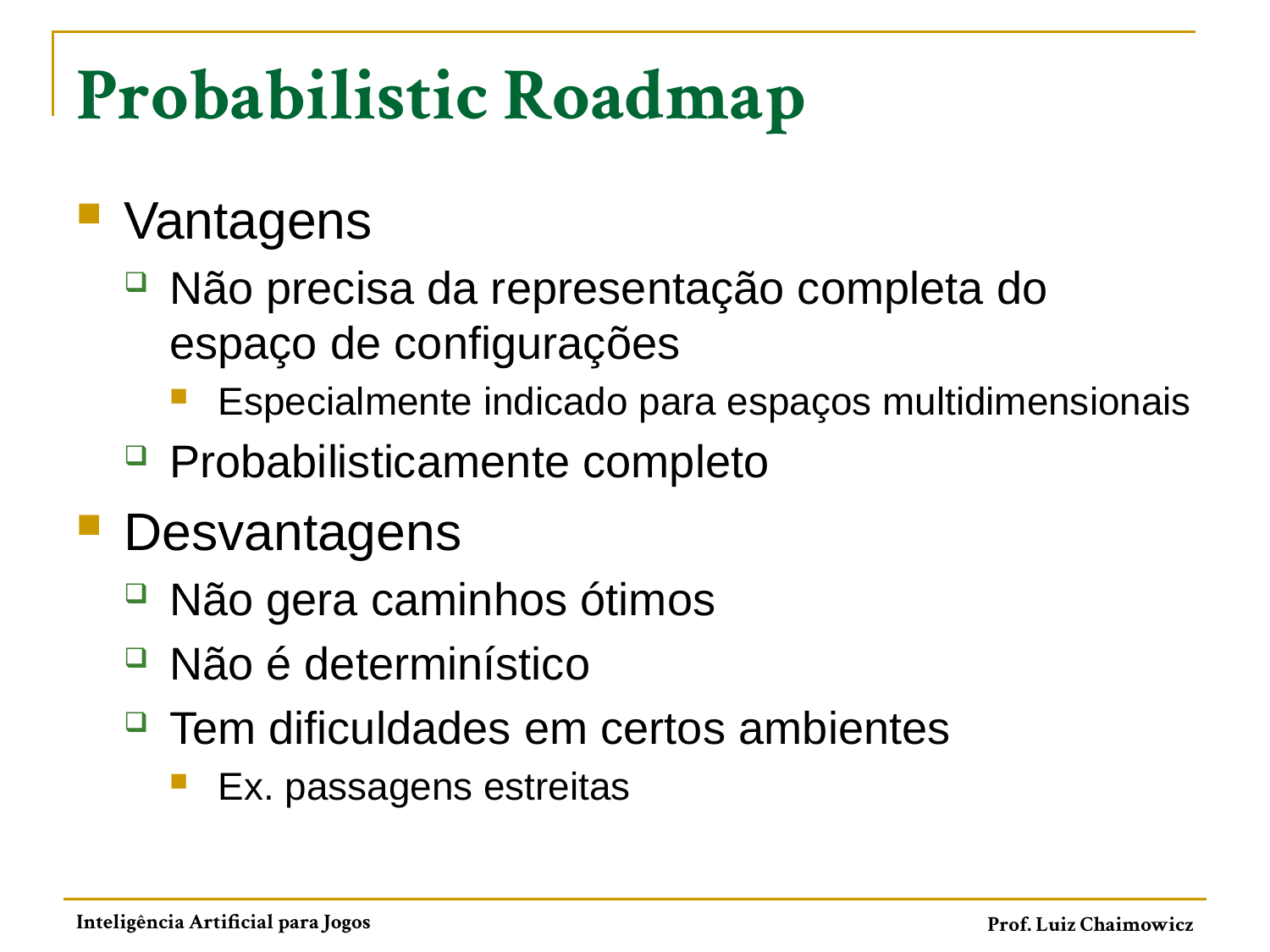

# Probabilistic Roadmap
Vantagens
Não precisa da representação completa do espaço de configurações
Especialmente indicado para espaços multidimensionais
Probabilisticamente completo
Desvantagens
Não gera caminhos ótimos
Não é determinístico
Tem dificuldades em certos ambientes
Ex. passagens estreitas
Inteligência Artificial para Jogos